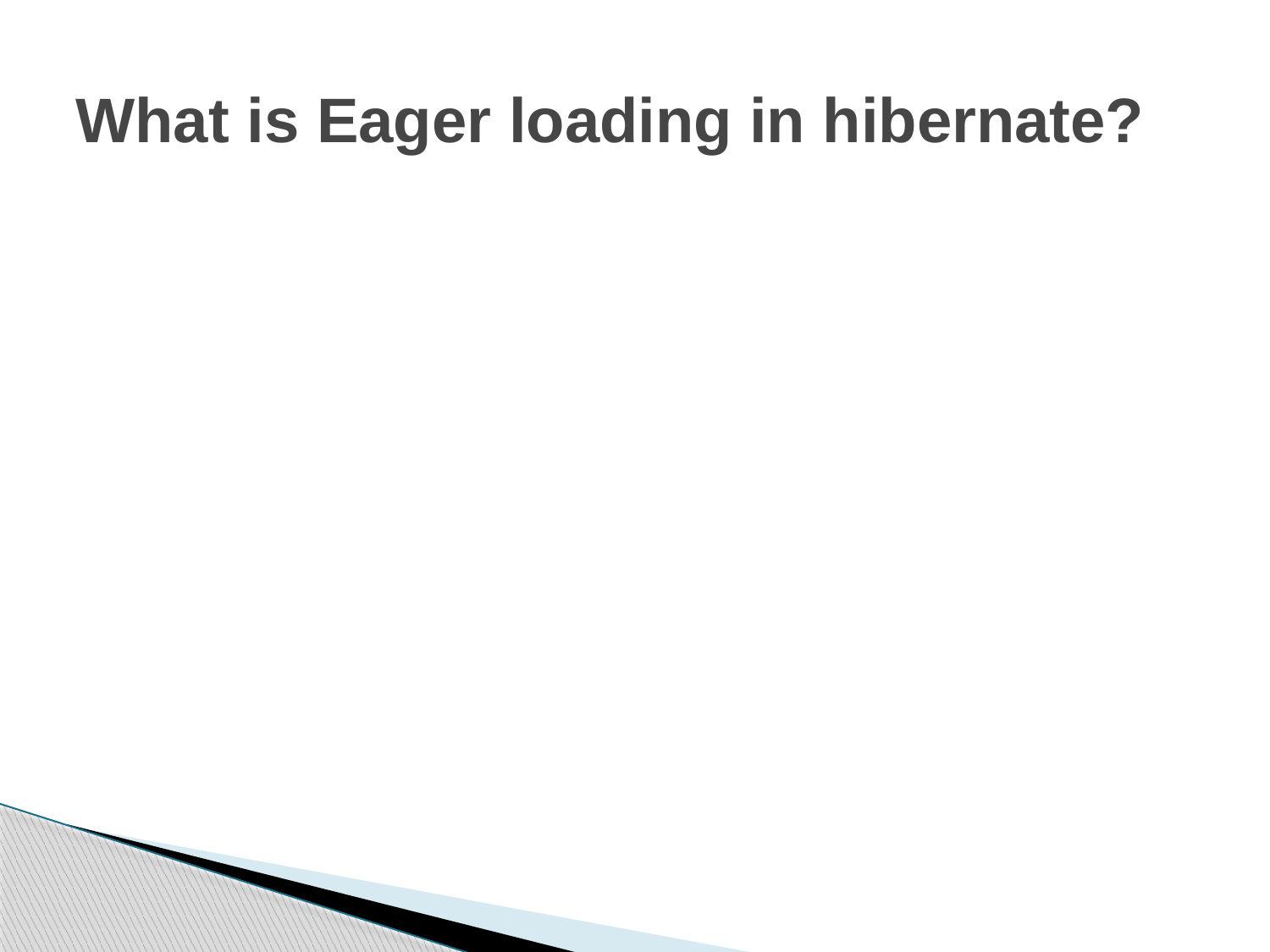

# What is Eager loading in hibernate?